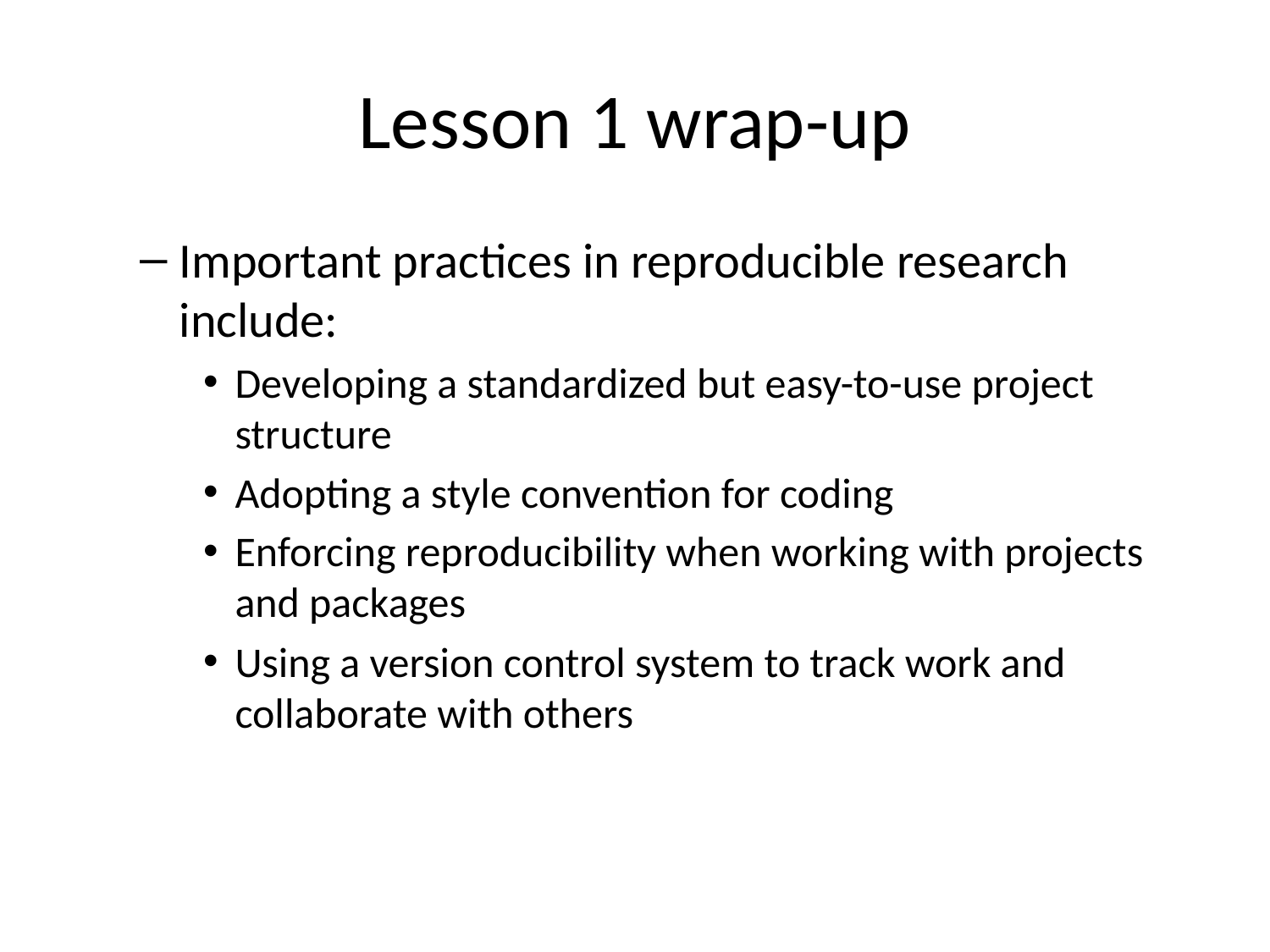

# Lesson 1 wrap-up
Important practices in reproducible research include:
Developing a standardized but easy-to-use project structure
Adopting a style convention for coding
Enforcing reproducibility when working with projects and packages
Using a version control system to track work and collaborate with others